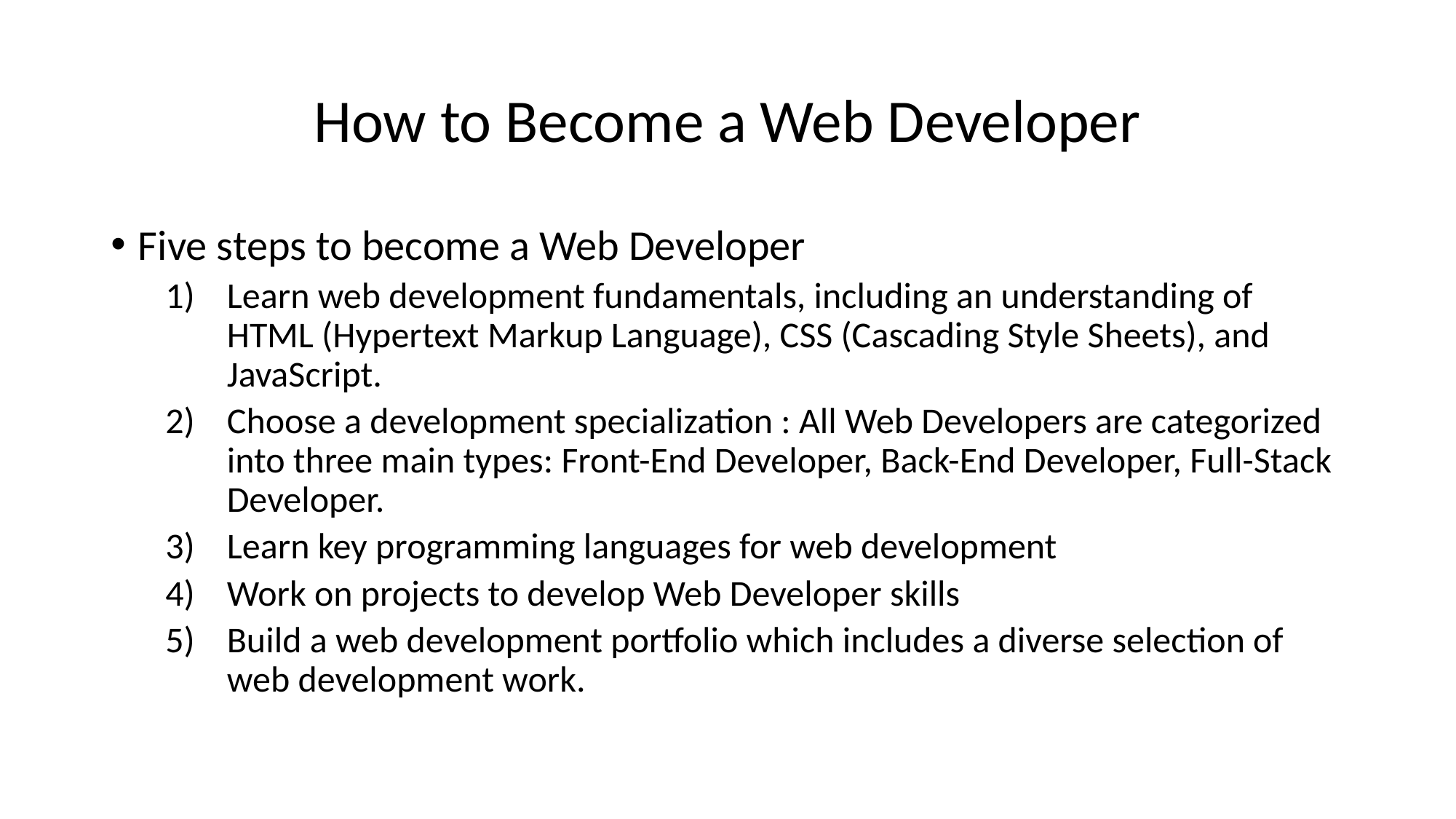

# How to Become a Web Developer
Five steps to become a Web Developer
Learn web development fundamentals, including an understanding of HTML (Hypertext Markup Language), CSS (Cascading Style Sheets), and JavaScript.
Choose a development specialization : All Web Developers are categorized into three main types: Front-End Developer, Back-End Developer, Full-Stack Developer.
Learn key programming languages for web development
Work on projects to develop Web Developer skills
Build a web development portfolio which includes a diverse selection of web development work.